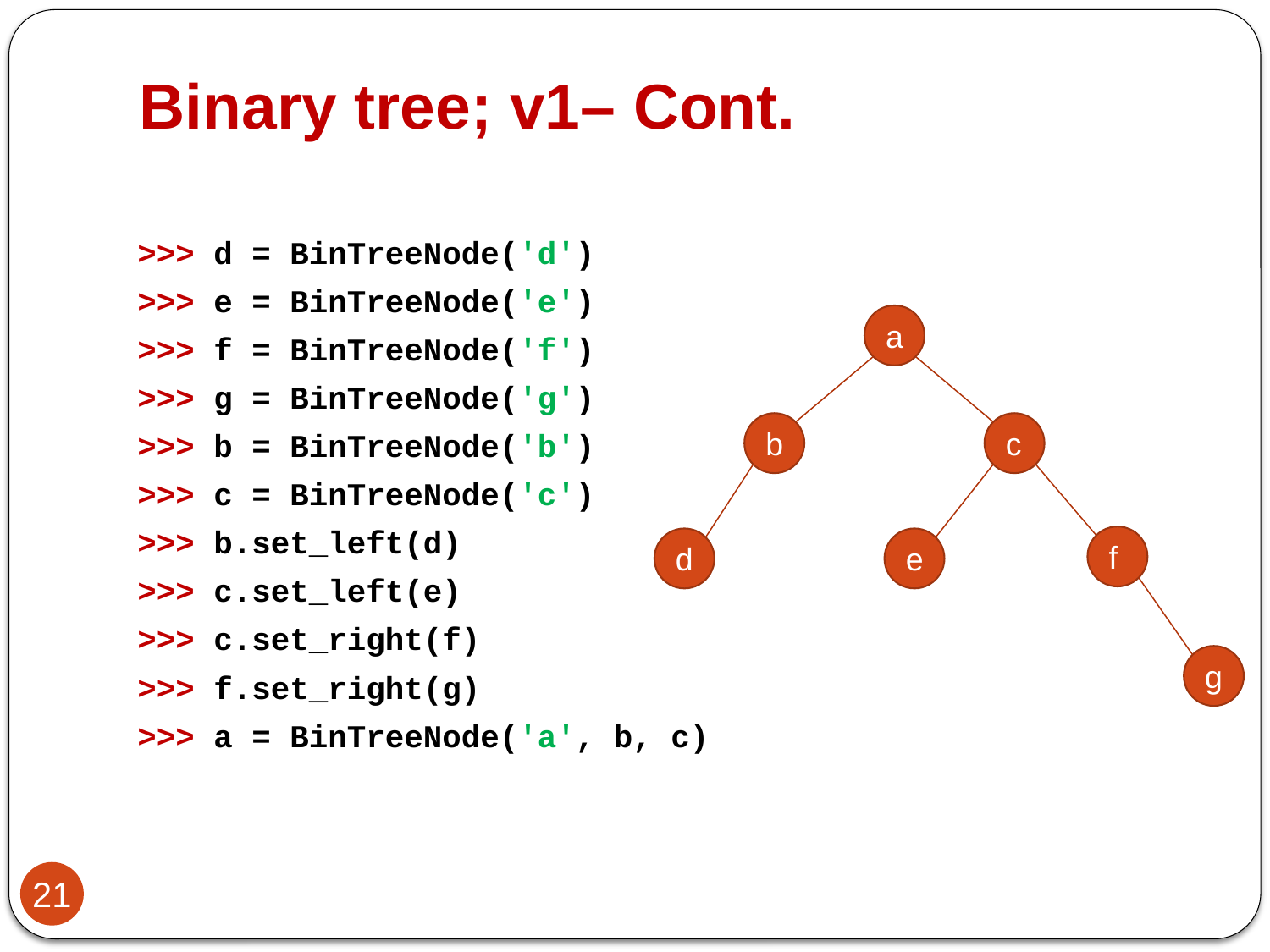

# Binary tree; v1– Cont.
>>> d = BinTreeNode('d')
>>> e = BinTreeNode('e')
>>> f = BinTreeNode('f')
>>> g = BinTreeNode('g')
>>> b = BinTreeNode('b')
>>> c = BinTreeNode('c')
>>> b.set_left(d)
>>> c.set_left(e)
>>> c.set_right(f)
>>> f.set_right(g)
>>> a = BinTreeNode('a', b, c)

a
b
c
f
d
e
g
21